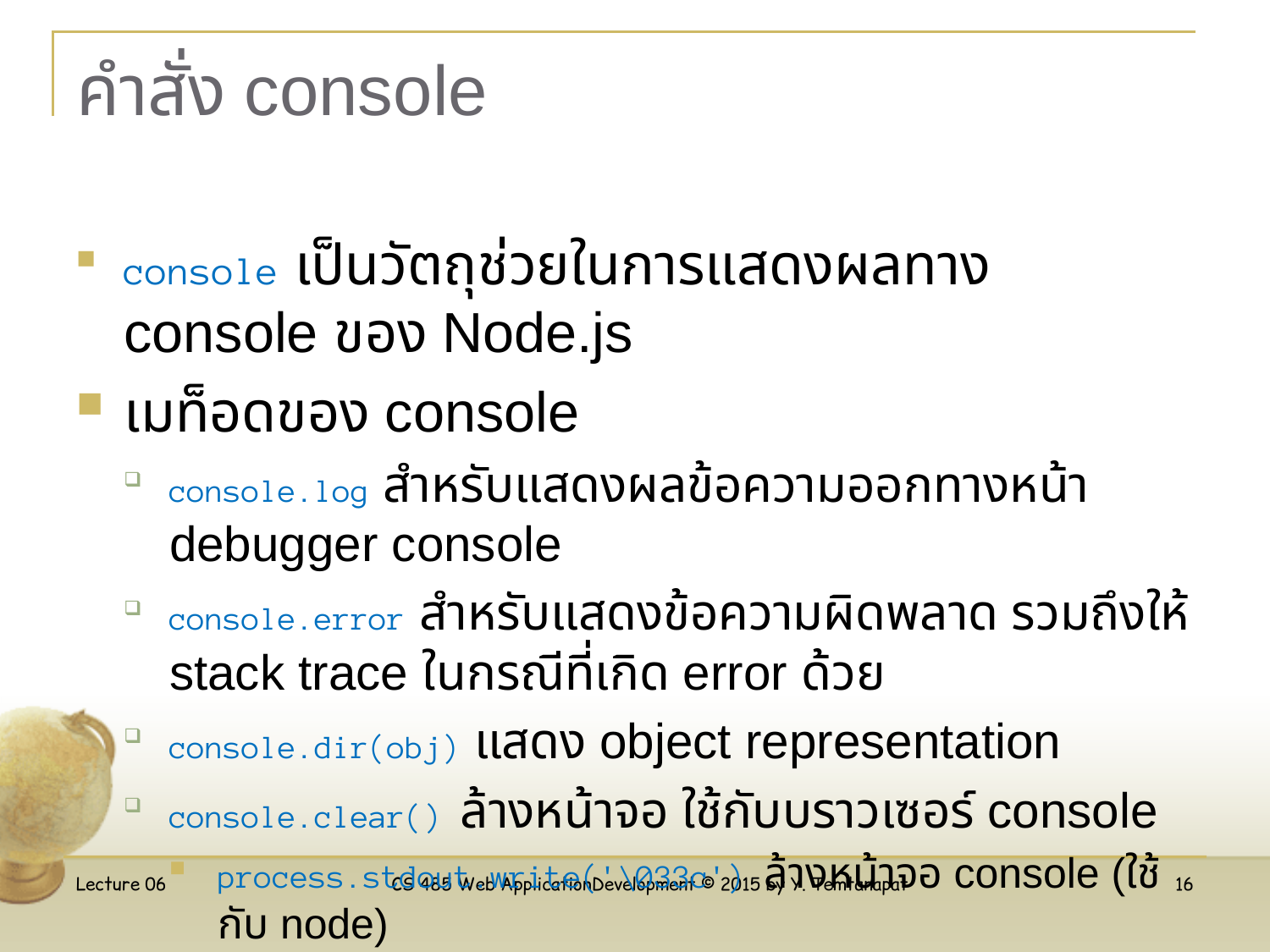

# คำสั่ง console
console เป็นวัตถุช่วยในการแสดงผลทาง console ของ Node.js
เมท็อดของ console
console.log สำหรับแสดงผลข้อความออกทางหน้า debugger console
console.error สำหรับแสดงข้อความผิดพลาด รวมถึงให้ stack trace ในกรณีที่เกิด error ด้วย
console.dir(obj) แสดง object representation
console.clear() ล้างหน้าจอ ใช้กับบราวเซอร์ console
process.stdout.write('\033c') ล้างหน้าจอ console (ใช้กับ node)

Lecture 06
CS 485 Web ApplicationDevelopment © 2015 by Y. Temtanapat
16